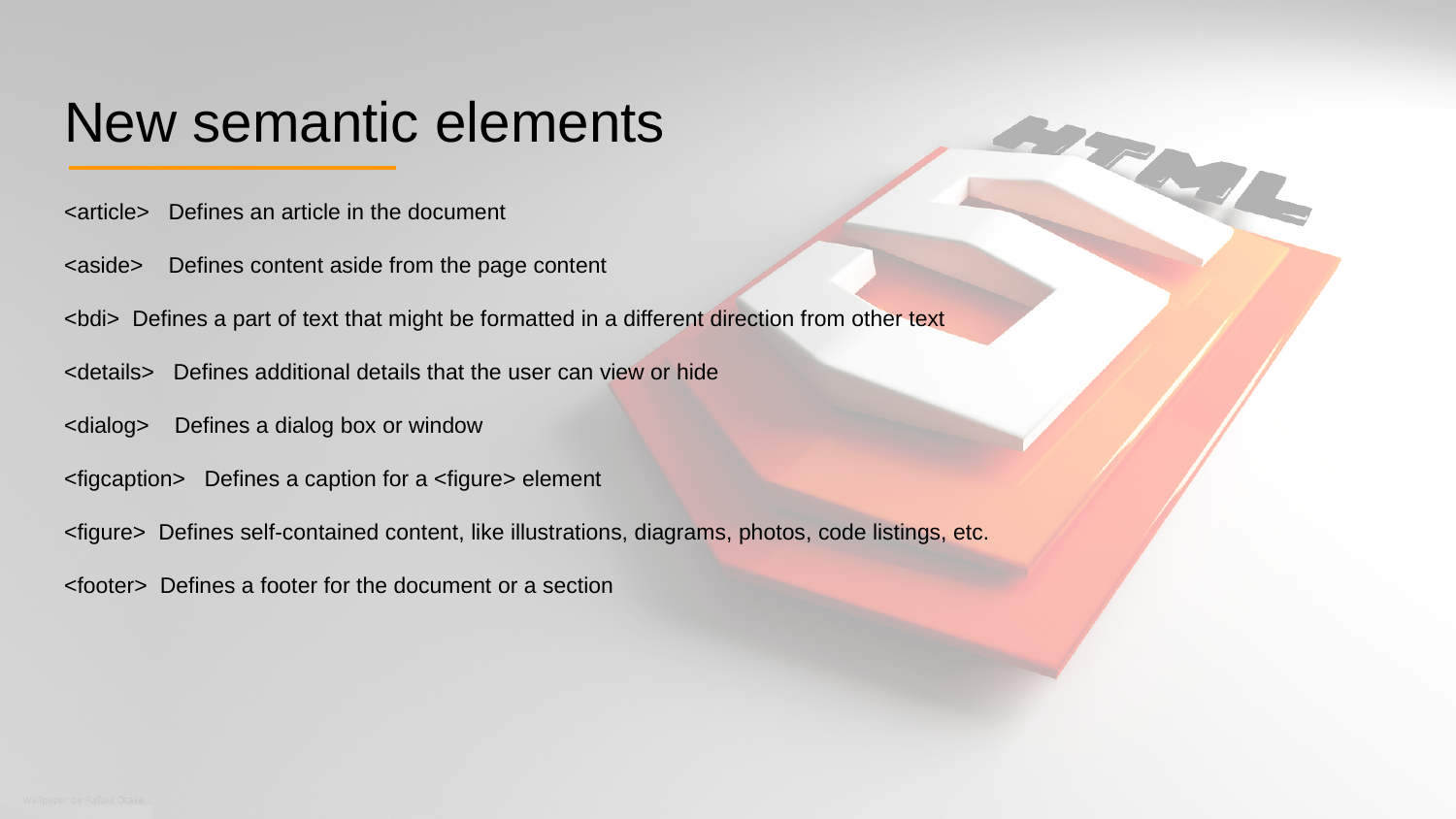

# New semantic elements
<article>   Defines an article in the document

<aside>    Defines content aside from the page content

<bdi>  Defines a part of text that might be formatted in a different direction from other text

<details>   Defines additional details that the user can view or hide

<dialog>    Defines a dialog box or window

<figcaption>   Defines a caption for a <figure> element

<figure>  Defines self-contained content, like illustrations, diagrams, photos, code listings, etc.

<footer>  Defines a footer for the document or a section